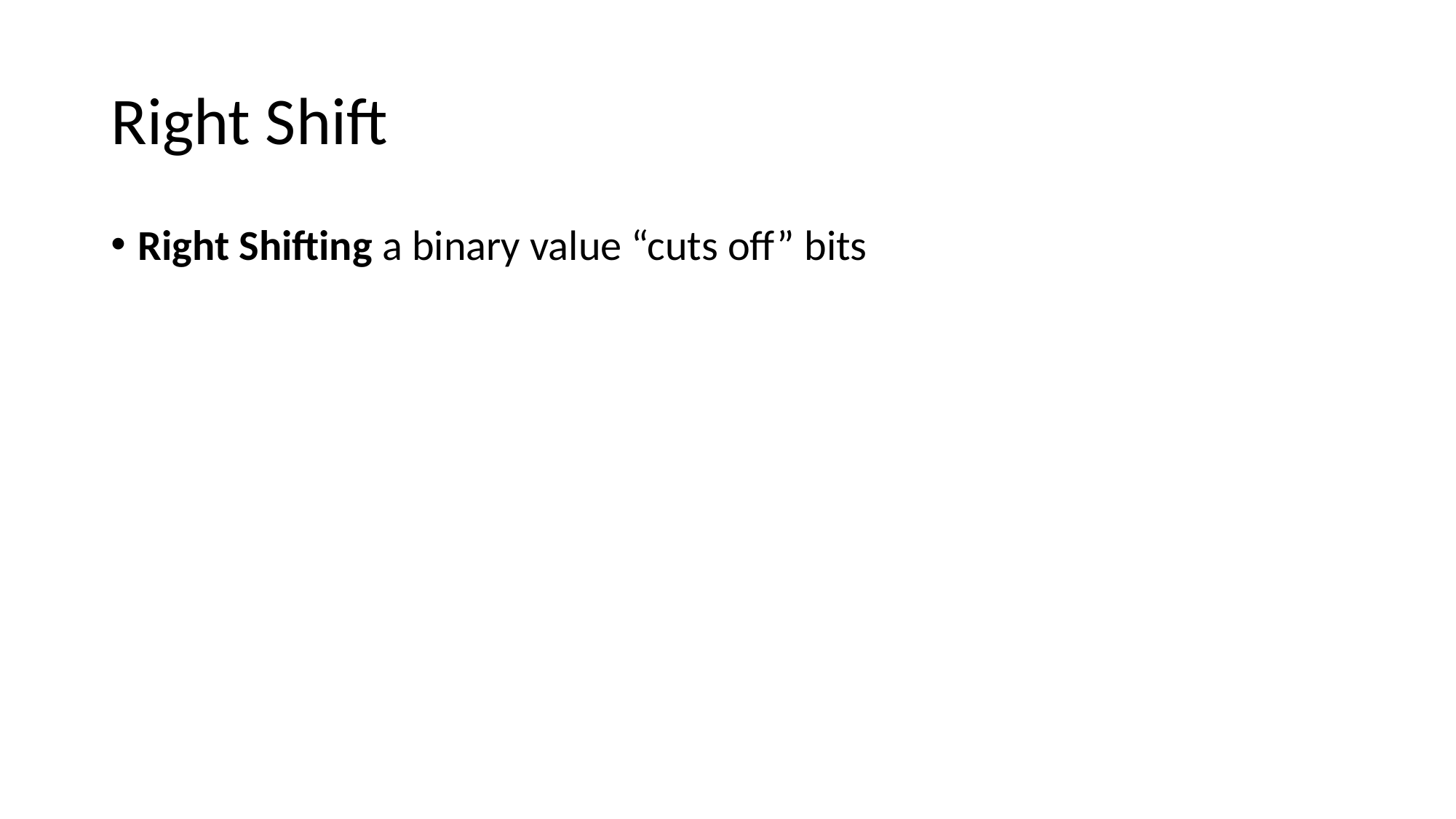

# Right Shift
Right Shifting a binary value “cuts off” bits